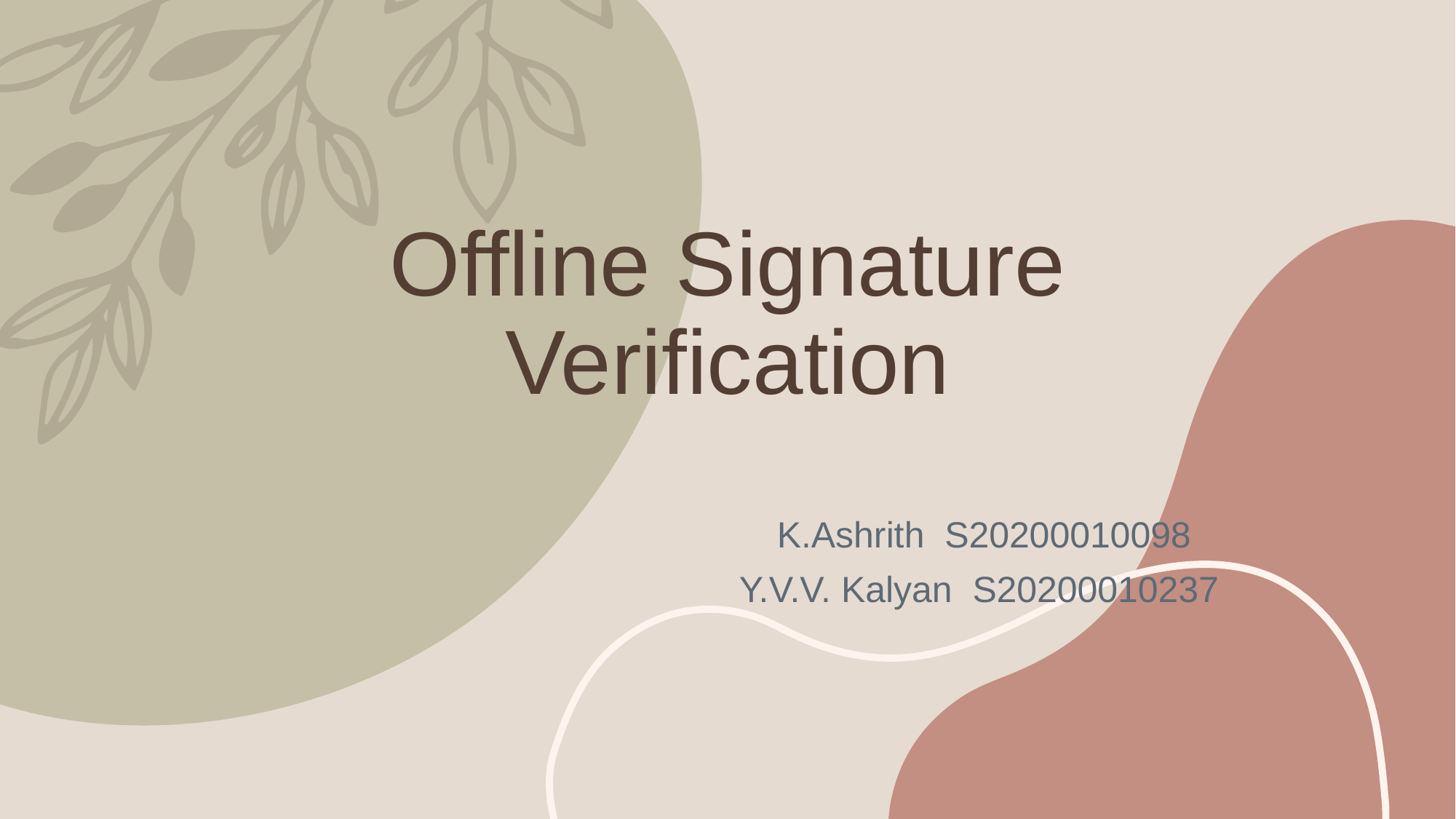

# Offline Signature Verification
K.Ashrith  S20200010098
Y.V.V. Kalyan  S20200010237